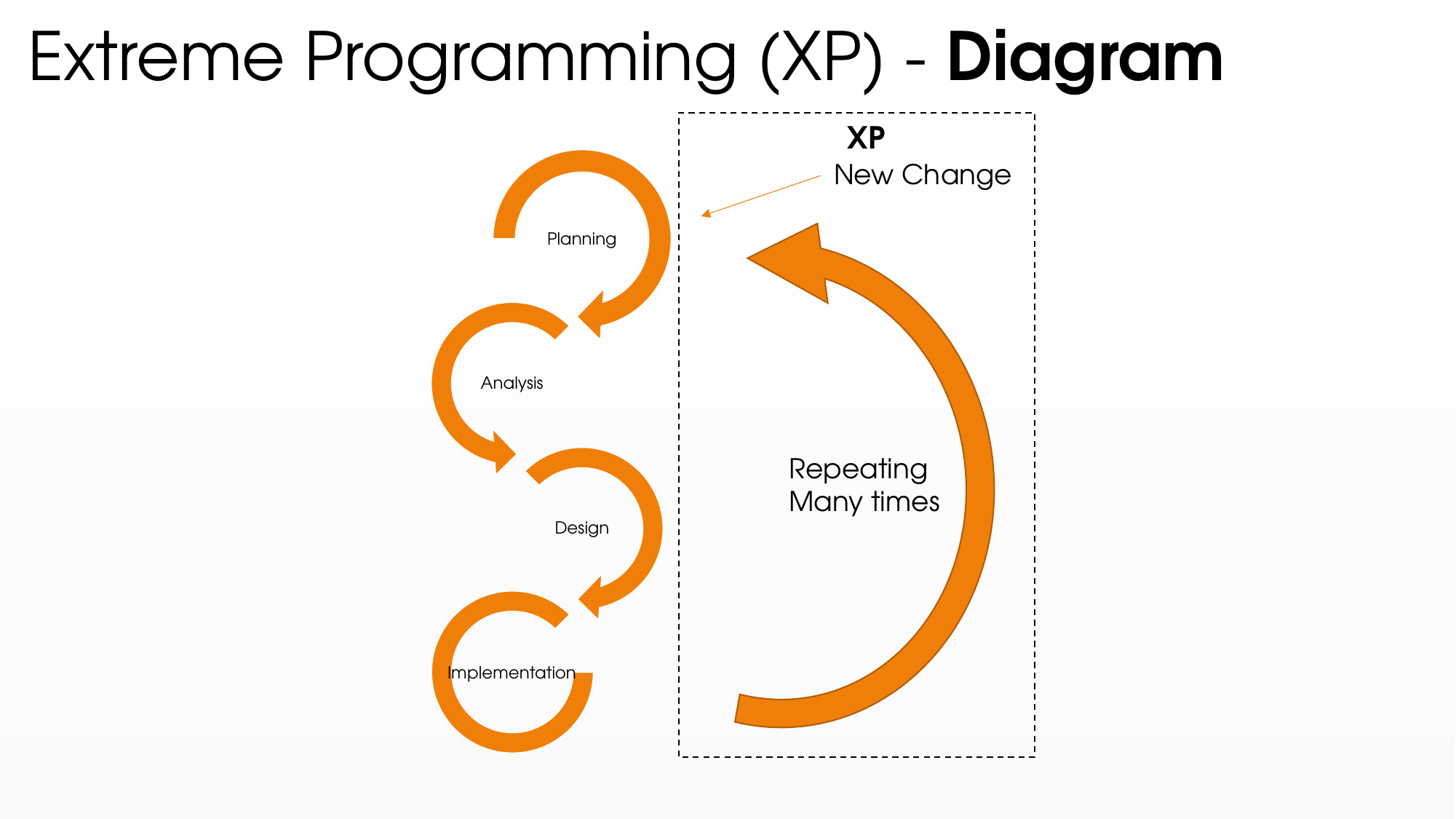

# Extreme Programming (XP) - Diagram
Planning
Analysis
Design
Implementation
XP

New Change

Repeating
Many times